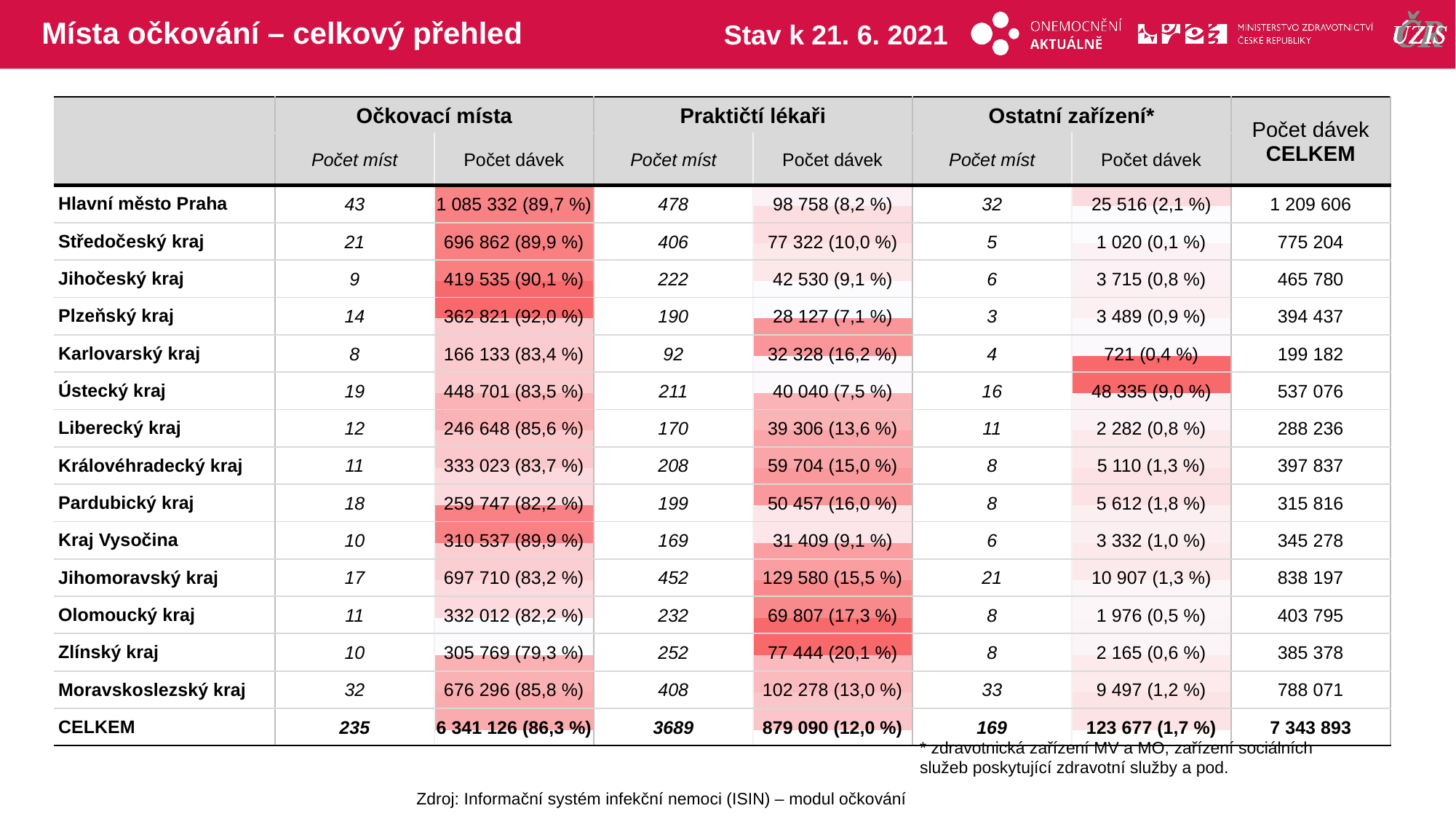

# Místa očkování – celkový přehled
Stav k 21. 6. 2021
|  | Očkovací místa |  | Praktičtí lékaři |  | Ostatní zařízení\* |  | Počet dávek CELKEM |
| --- | --- | --- | --- | --- | --- | --- | --- |
|  | Počet míst | Počet dávek | Počet míst | Počet dávek | Počet míst | Počet dávek |  |
| Hlavní město Praha | 43 | 1 085 332 (89,7 %) | 478 | 98 758 (8,2 %) | 32 | 25 516 (2,1 %) | 1 209 606 |
| Středočeský kraj | 21 | 696 862 (89,9 %) | 406 | 77 322 (10,0 %) | 5 | 1 020 (0,1 %) | 775 204 |
| Jihočeský kraj | 9 | 419 535 (90,1 %) | 222 | 42 530 (9,1 %) | 6 | 3 715 (0,8 %) | 465 780 |
| Plzeňský kraj | 14 | 362 821 (92,0 %) | 190 | 28 127 (7,1 %) | 3 | 3 489 (0,9 %) | 394 437 |
| Karlovarský kraj | 8 | 166 133 (83,4 %) | 92 | 32 328 (16,2 %) | 4 | 721 (0,4 %) | 199 182 |
| Ústecký kraj | 19 | 448 701 (83,5 %) | 211 | 40 040 (7,5 %) | 16 | 48 335 (9,0 %) | 537 076 |
| Liberecký kraj | 12 | 246 648 (85,6 %) | 170 | 39 306 (13,6 %) | 11 | 2 282 (0,8 %) | 288 236 |
| Královéhradecký kraj | 11 | 333 023 (83,7 %) | 208 | 59 704 (15,0 %) | 8 | 5 110 (1,3 %) | 397 837 |
| Pardubický kraj | 18 | 259 747 (82,2 %) | 199 | 50 457 (16,0 %) | 8 | 5 612 (1,8 %) | 315 816 |
| Kraj Vysočina | 10 | 310 537 (89,9 %) | 169 | 31 409 (9,1 %) | 6 | 3 332 (1,0 %) | 345 278 |
| Jihomoravský kraj | 17 | 697 710 (83,2 %) | 452 | 129 580 (15,5 %) | 21 | 10 907 (1,3 %) | 838 197 |
| Olomoucký kraj | 11 | 332 012 (82,2 %) | 232 | 69 807 (17,3 %) | 8 | 1 976 (0,5 %) | 403 795 |
| Zlínský kraj | 10 | 305 769 (79,3 %) | 252 | 77 444 (20,1 %) | 8 | 2 165 (0,6 %) | 385 378 |
| Moravskoslezský kraj | 32 | 676 296 (85,8 %) | 408 | 102 278 (13,0 %) | 33 | 9 497 (1,2 %) | 788 071 |
| CELKEM | 235 | 6 341 126 (86,3 %) | 3689 | 879 090 (12,0 %) | 169 | 123 677 (1,7 %) | 7 343 893 |
|  |  |  |  |  |  |
| --- | --- | --- | --- | --- | --- |
|  |  |  |  |  |  |
|  |  |  |  |  |  |
|  |  |  |  |  |  |
|  |  |  |  |  |  |
|  |  |  |  |  |  |
|  |  |  |  |  |  |
|  |  |  |  |  |  |
|  |  |  |  |  |  |
|  |  |  |  |  |  |
|  |  |  |  |  |  |
|  |  |  |  |  |  |
|  |  |  |  |  |  |
|  |  |  |  |  |  |
|  |  |  |  |  |  |
* zdravotnická zařízení MV a MO, zařízení sociálních služeb poskytující zdravotní služby a pod.
Zdroj: Informační systém infekční nemoci (ISIN) – modul očkování